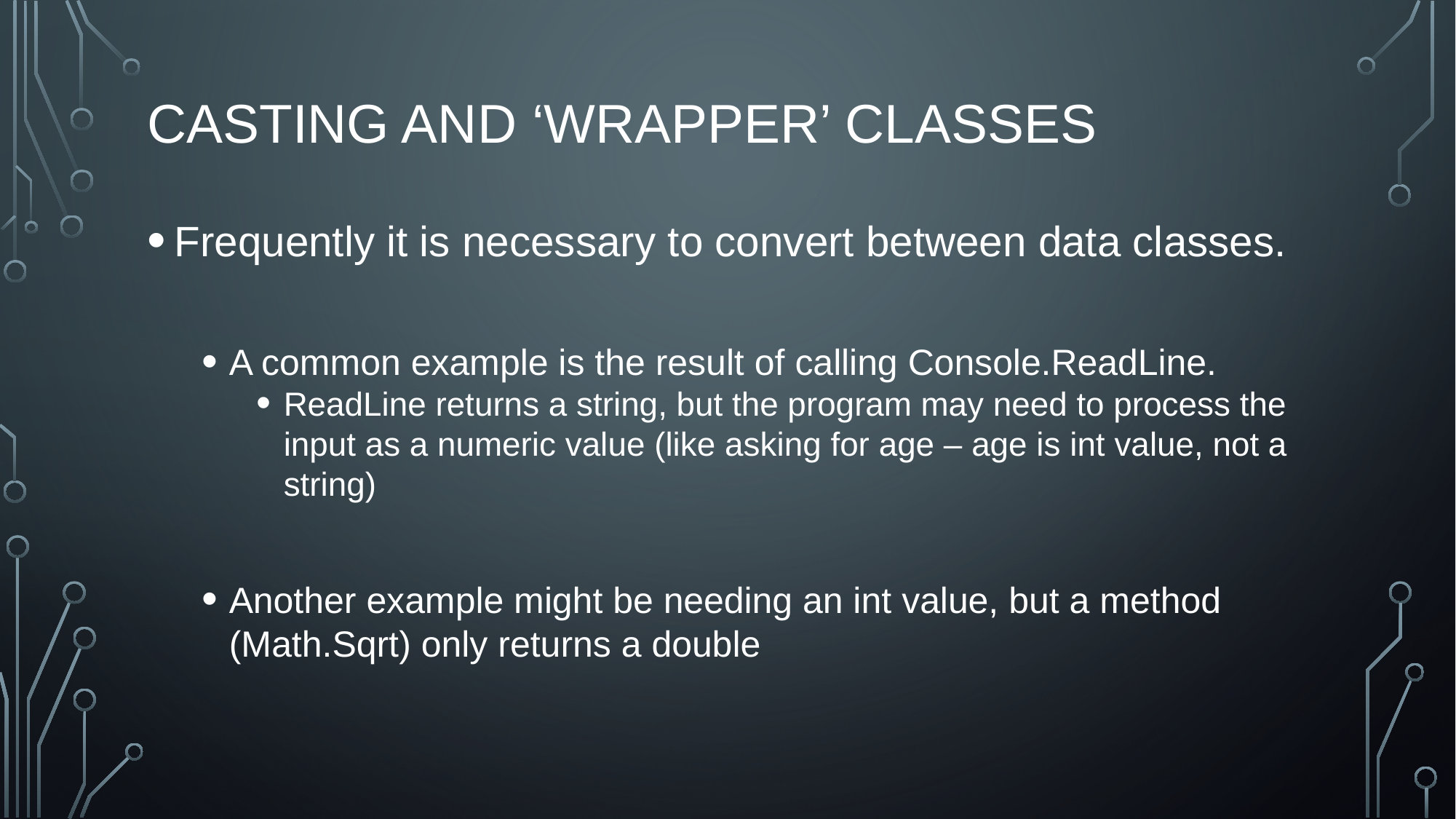

# Casting and ‘Wrapper’ classes
Frequently it is necessary to convert between data classes.

A common example is the result of calling Console.ReadLine.
ReadLine returns a string, but the program may need to process the input as a numeric value (like asking for age – age is int value, not a string)

Another example might be needing an int value, but a method (Math.Sqrt) only returns a double